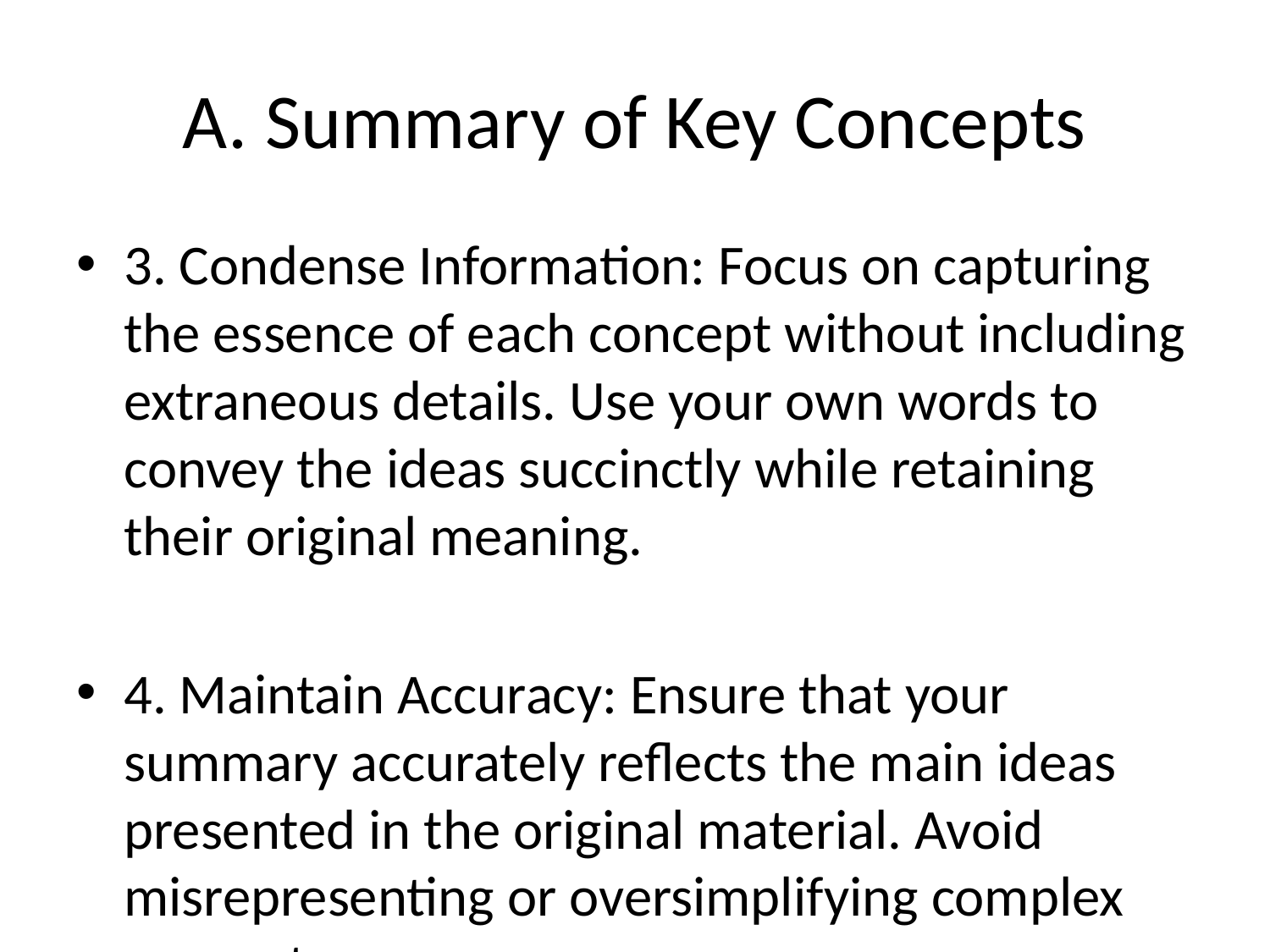

# A. Summary of Key Concepts
3. Condense Information: Focus on capturing the essence of each concept without including extraneous details. Use your own words to convey the ideas succinctly while retaining their original meaning.

4. Maintain Accuracy: Ensure that your summary accurately reflects the main ideas presented in the original material. Avoid misrepresenting or oversimplifying complex concepts.